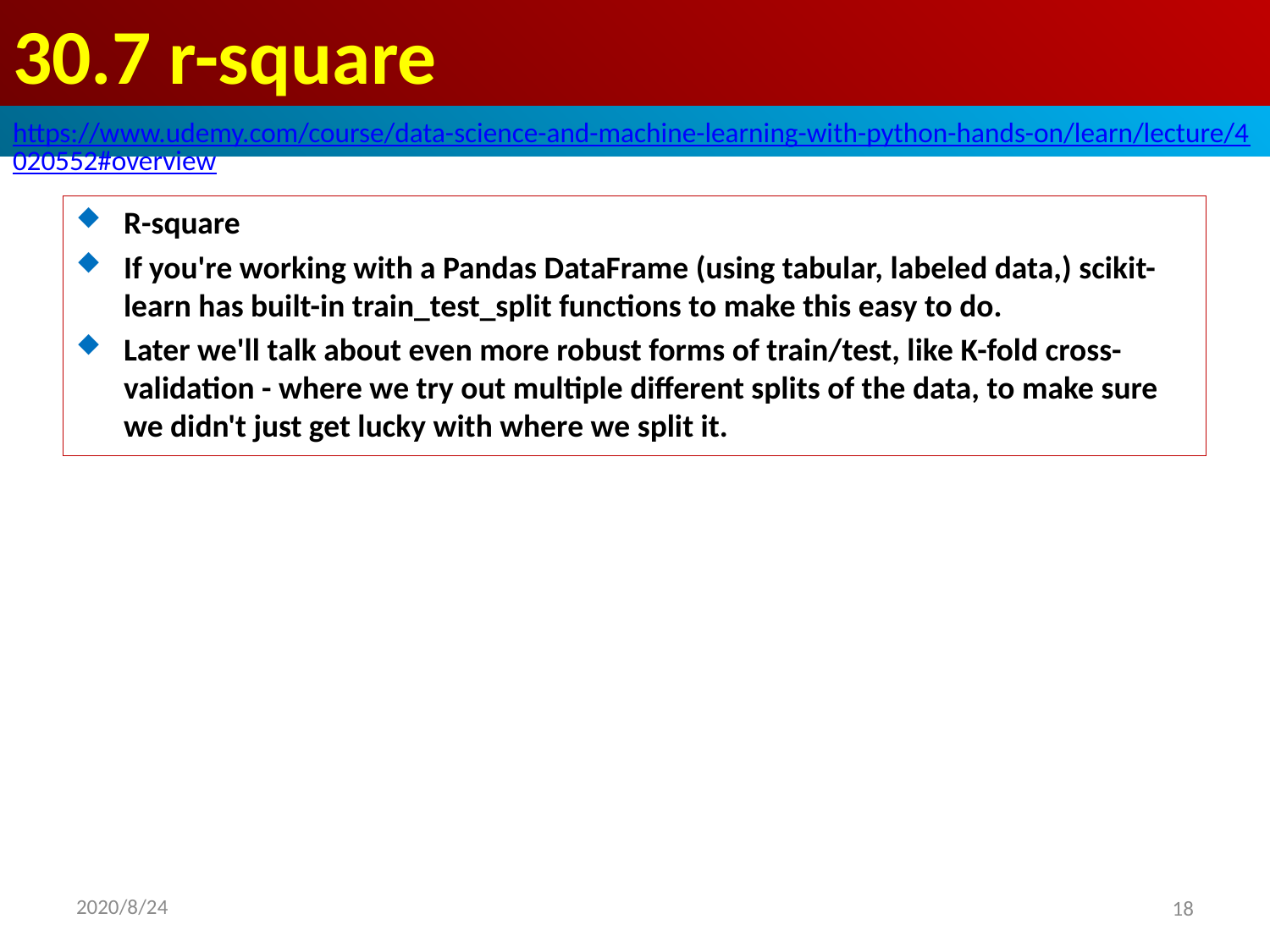

# 30.7 r-square
https://www.udemy.com/course/data-science-and-machine-learning-with-python-hands-on/learn/lecture/4020552#overview
R-square
If you're working with a Pandas DataFrame (using tabular, labeled data,) scikit-learn has built-in train_test_split functions to make this easy to do.
Later we'll talk about even more robust forms of train/test, like K-fold cross-validation - where we try out multiple different splits of the data, to make sure we didn't just get lucky with where we split it.
2020/8/24
18